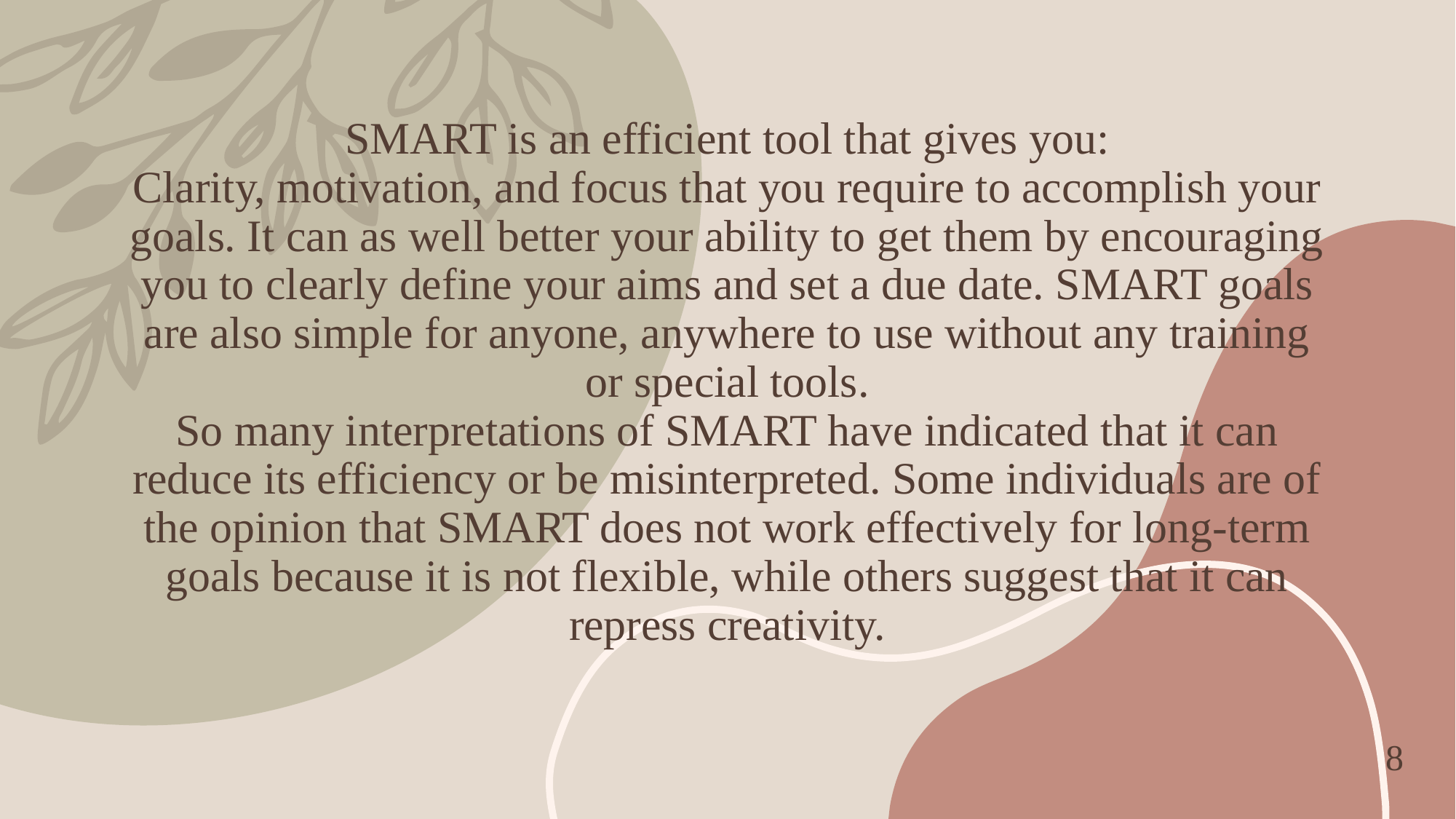

# SMART is an efficient tool that gives you: Clarity, motivation, and focus that you require to accomplish your goals. It can as well better your ability to get them by encouraging you to clearly define your aims and set a due date. SMART goals are also simple for anyone, anywhere to use without any training or special tools. So many interpretations of SMART have indicated that it can reduce its efficiency or be misinterpreted. Some individuals are of the opinion that SMART does not work effectively for long-term goals because it is not flexible, while others suggest that it can repress creativity.
8